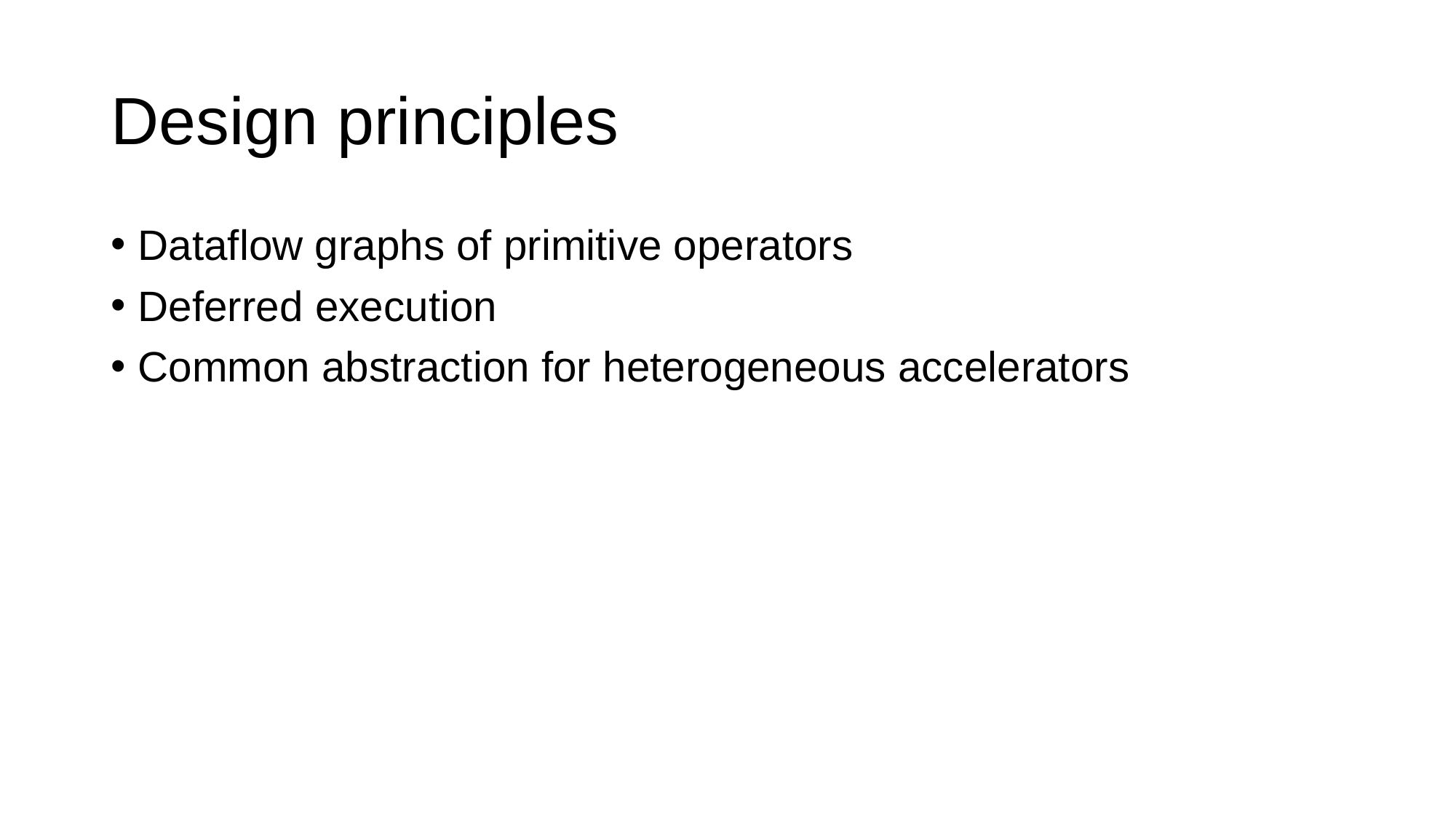

# Design principles
Dataflow graphs of primitive operators
Deferred execution
Common abstraction for heterogeneous accelerators